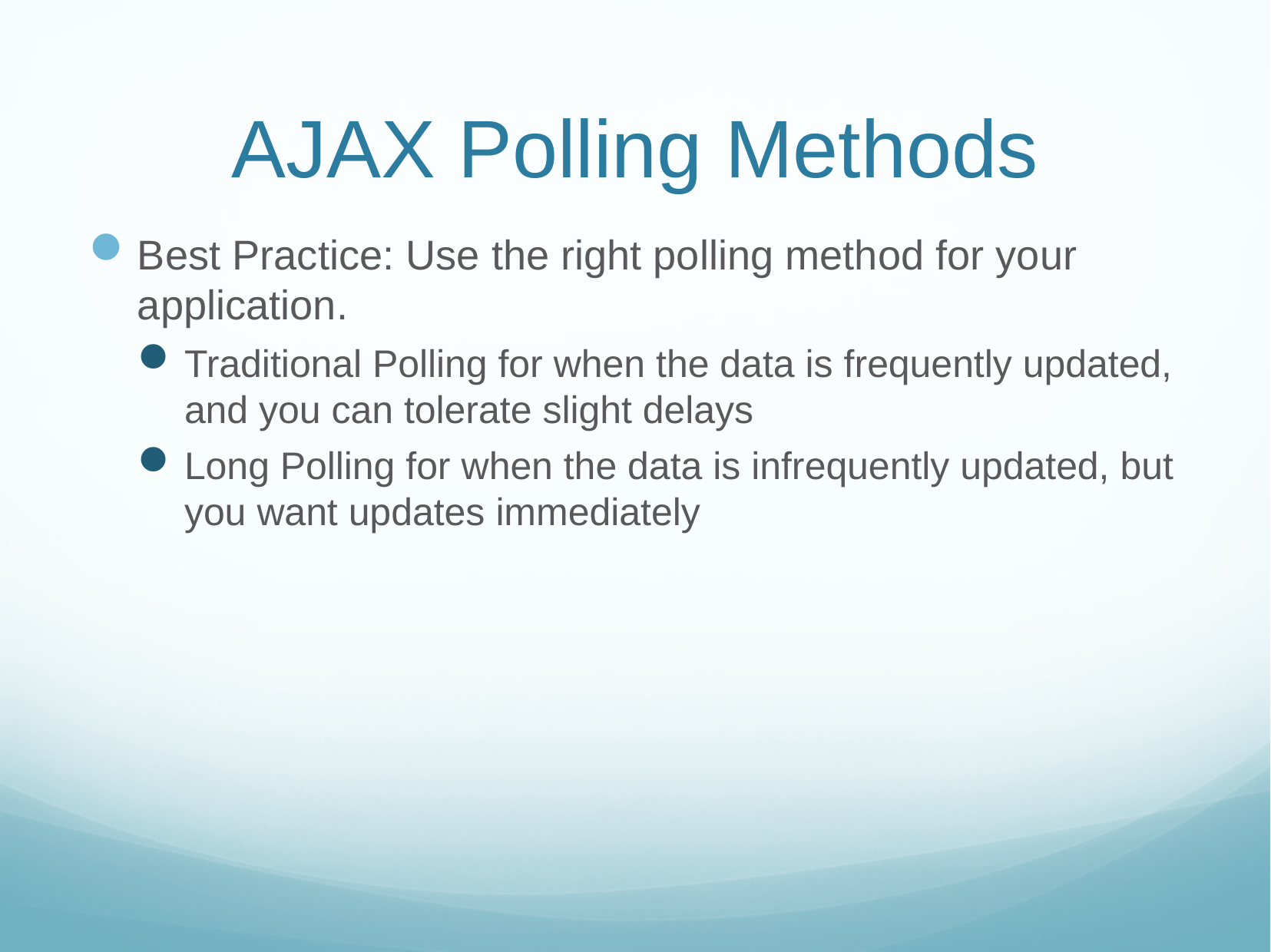

# AJAX Polling Methods
Best Practice: Use the right polling method for your application.
Traditional Polling for when the data is frequently updated, and you can tolerate slight delays
Long Polling for when the data is infrequently updated, but you want updates immediately